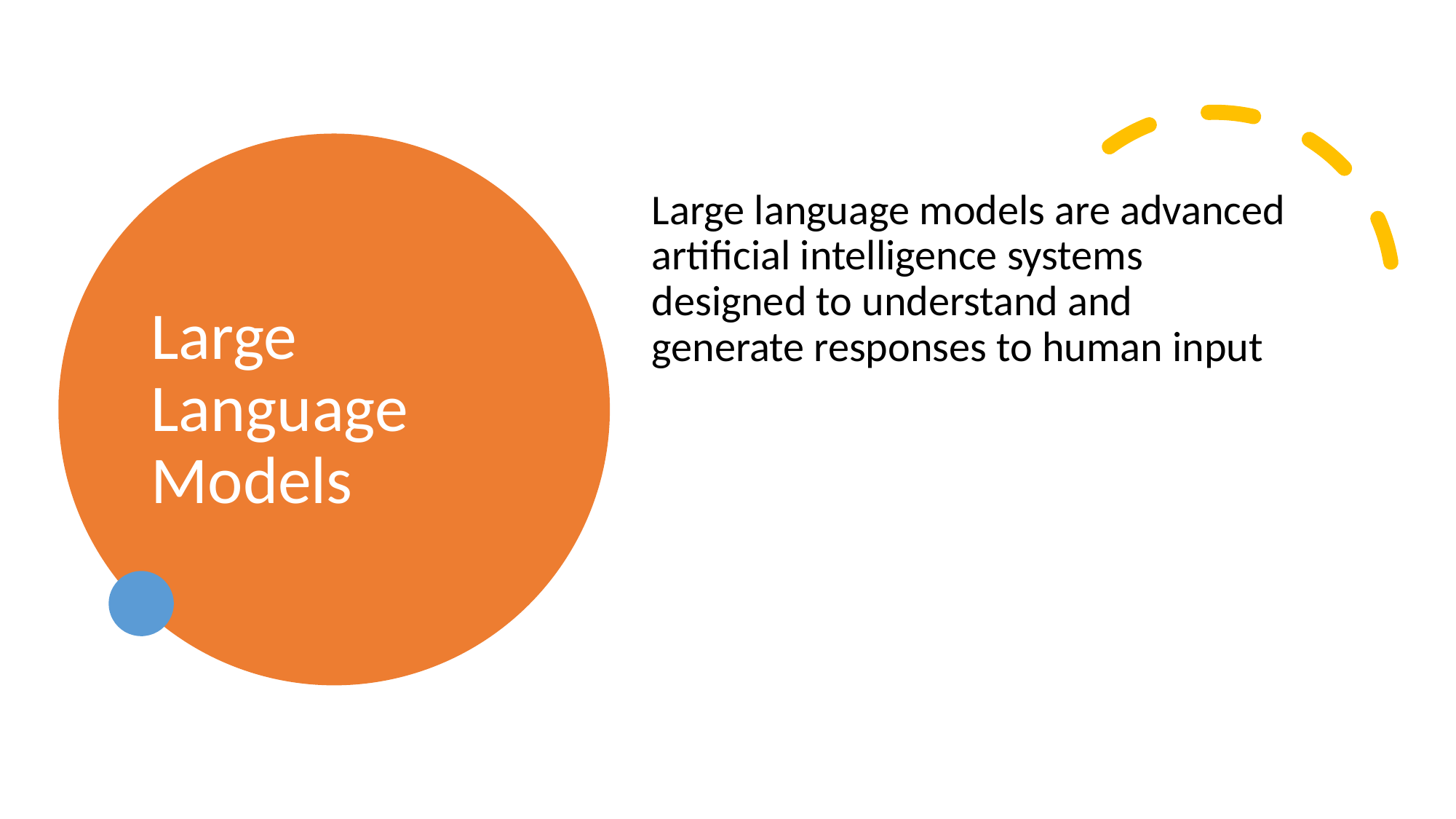

# Large Language Models
Large language models are advanced artificial intelligence systems designed to understand and generate responses to human input